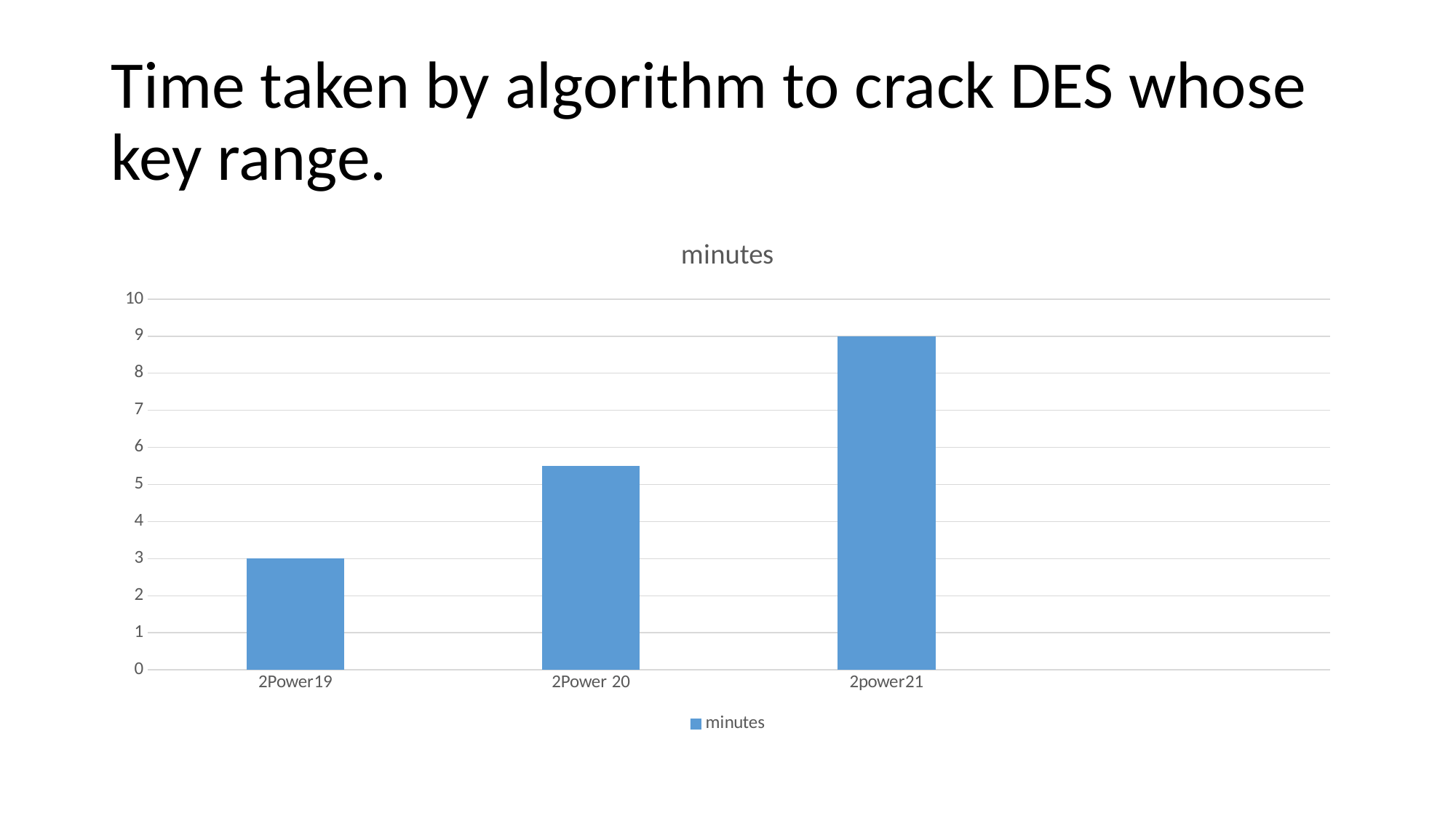

# Time taken by algorithm to crack DES whose key range.

### Chart: minutes

| Category | minutes |
|---|---|
| 2Power19 | 3.0 |
| 2Power 20 | 5.5 |
| 2power21 | 9.0 |